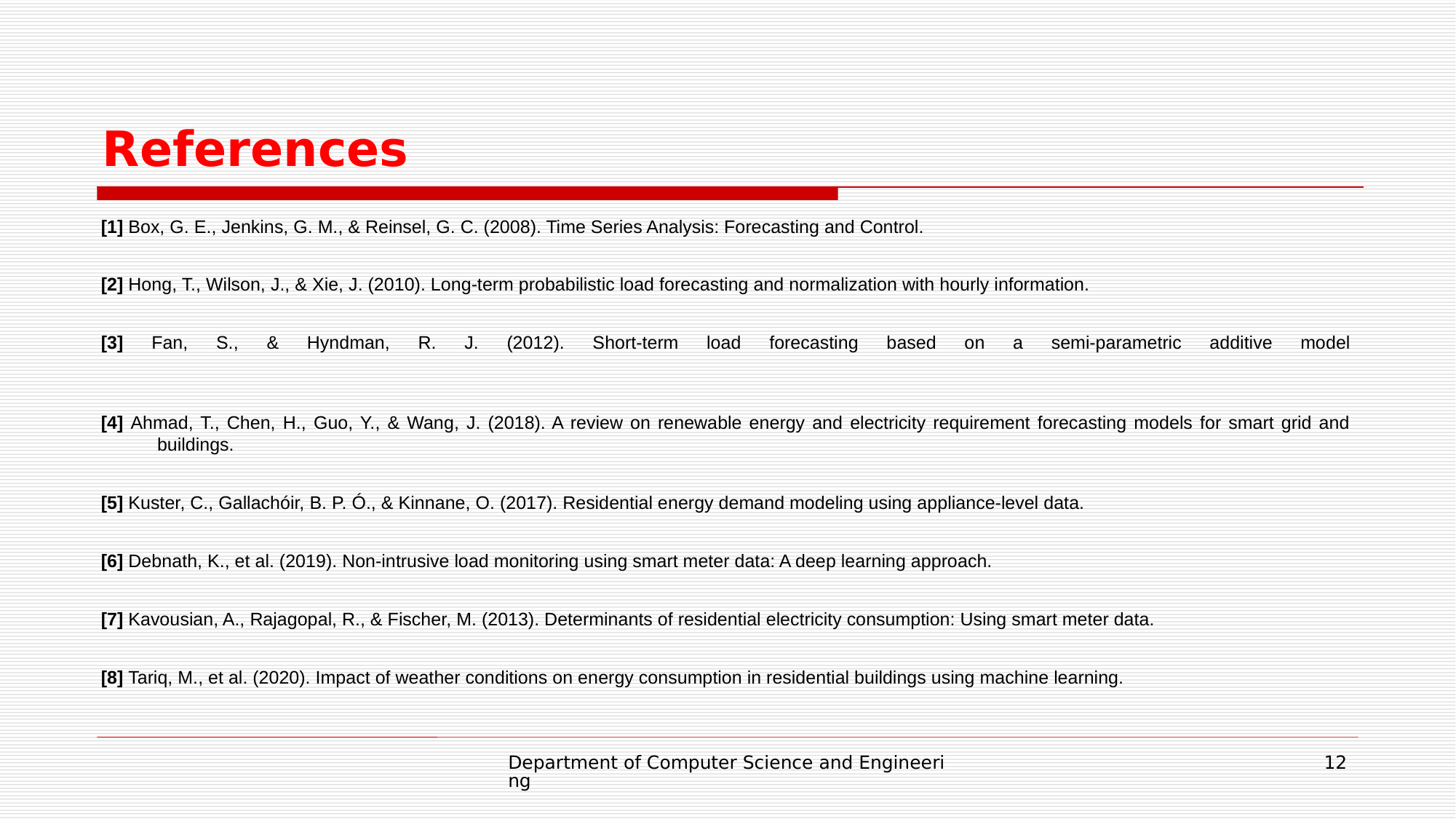

# References
[1] Box, G. E., Jenkins, G. M., & Reinsel, G. C. (2008). Time Series Analysis: Forecasting and Control.
[2] Hong, T., Wilson, J., & Xie, J. (2010). Long-term probabilistic load forecasting and normalization with hourly information.
[3] Fan, S., & Hyndman, R. J. (2012). Short-term load forecasting based on a semi-parametric additive model
[4] Ahmad, T., Chen, H., Guo, Y., & Wang, J. (2018). A review on renewable energy and electricity requirement forecasting models for smart grid and buildings.
[5] Kuster, C., Gallachóir, B. P. Ó., & Kinnane, O. (2017). Residential energy demand modeling using appliance-level data.
[6] Debnath, K., et al. (2019). Non-intrusive load monitoring using smart meter data: A deep learning approach.
[7] Kavousian, A., Rajagopal, R., & Fischer, M. (2013). Determinants of residential electricity consumption: Using smart meter data.
[8] Tariq, M., et al. (2020). Impact of weather conditions on energy consumption in residential buildings using machine learning.

Department of Computer Science and Engineering
12